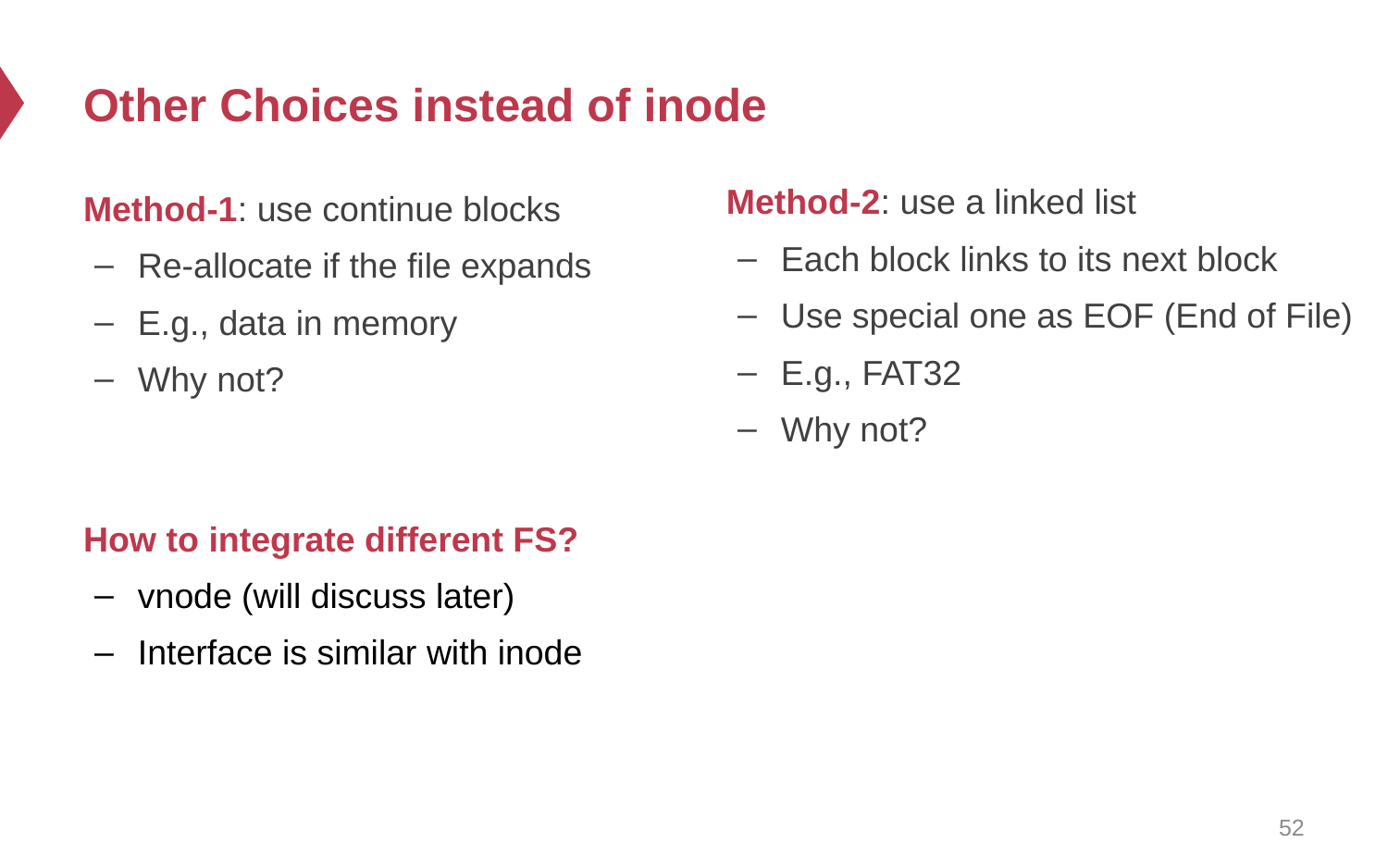

# Other Choices instead of inode
Method-2: use a linked list
Each block links to its next block
Use special one as EOF (End of File)
E.g., FAT32
Why not?
Method-1: use continue blocks
Re-allocate if the file expands
E.g., data in memory
Why not?
How to integrate different FS?
vnode (will discuss later)
Interface is similar with inode
52